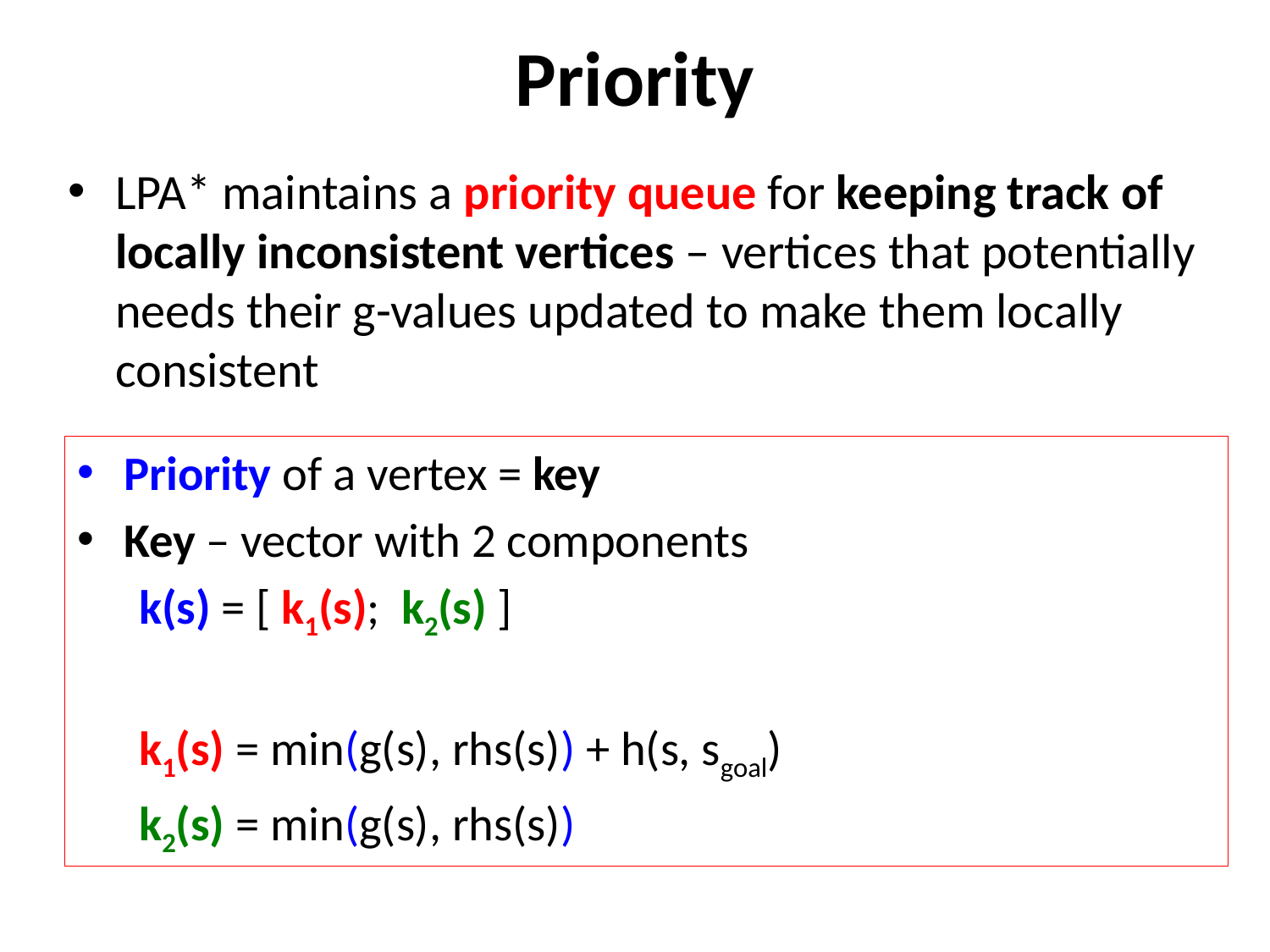

# Priority
LPA* maintains a priority queue for keeping track of locally inconsistent vertices – vertices that potentially needs their g-values updated to make them locally consistent
Priority of a vertex = key
Key – vector with 2 components
	k(s) = [ k1(s);  k2(s) ]

k1(s) = min(g(s), rhs(s)) + h(s, sgoal)
k2(s) = min(g(s), rhs(s))